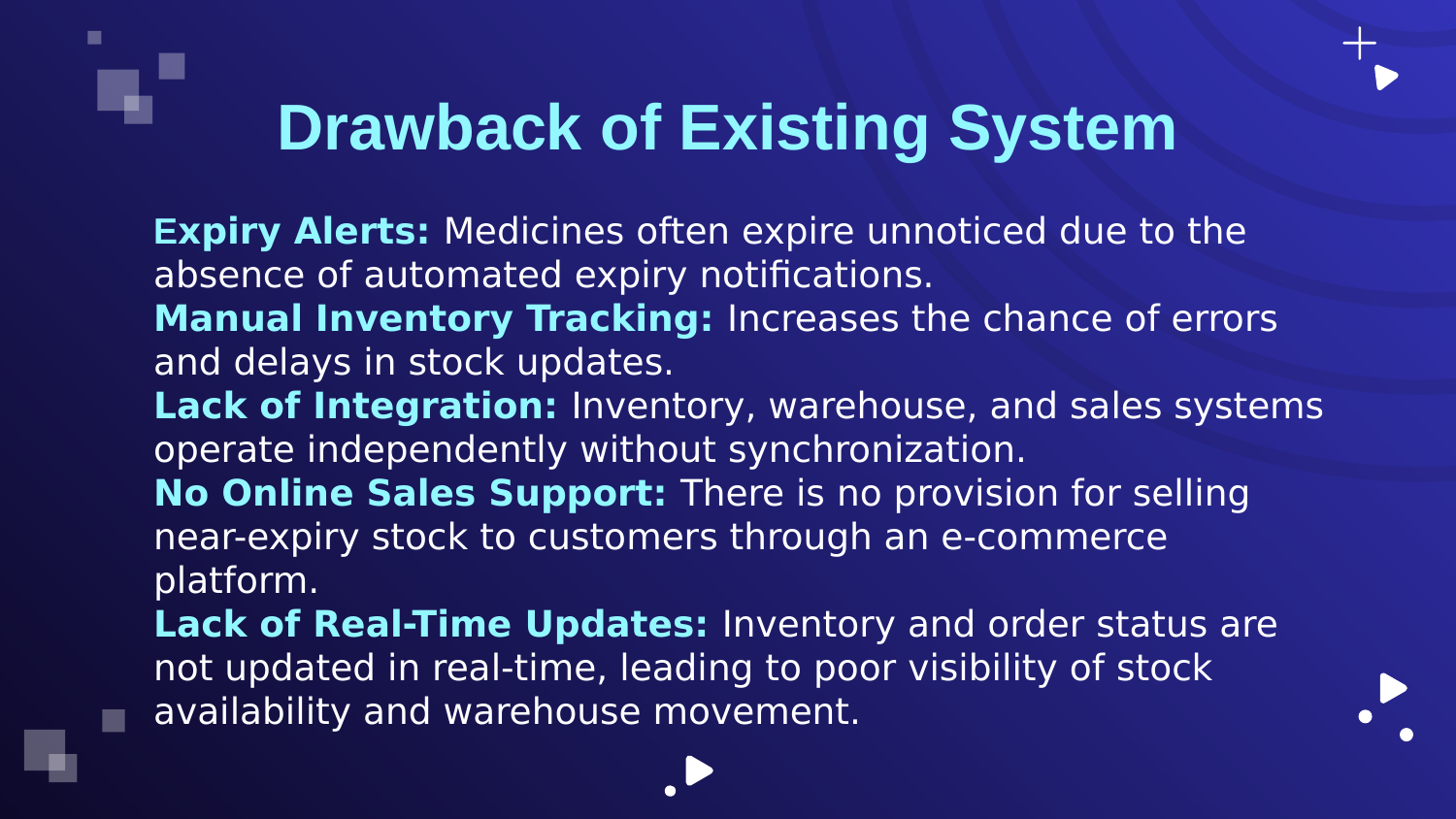

# Drawback of Existing System
Expiry Alerts: Medicines often expire unnoticed due to the absence of automated expiry notifications.
Manual Inventory Tracking: Increases the chance of errors and delays in stock updates.
Lack of Integration: Inventory, warehouse, and sales systems operate independently without synchronization.
No Online Sales Support: There is no provision for selling near-expiry stock to customers through an e-commerce platform.
Lack of Real-Time Updates: Inventory and order status are not updated in real-time, leading to poor visibility of stock availability and warehouse movement.